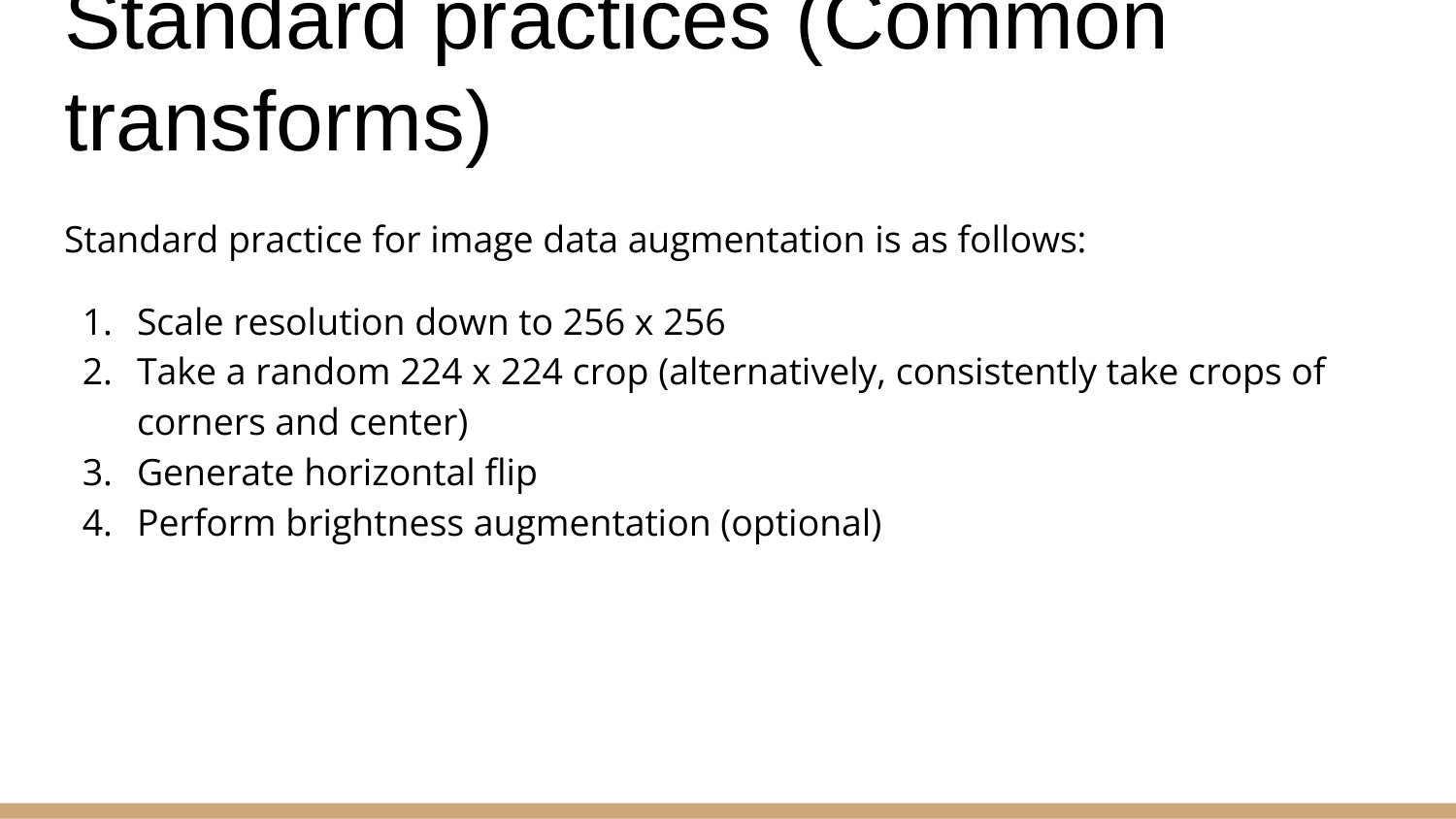

# Standard practices (Common transforms)
Standard practice for image data augmentation is as follows:
Scale resolution down to 256 x 256
Take a random 224 x 224 crop (alternatively, consistently take crops of corners and center)
Generate horizontal flip
Perform brightness augmentation (optional)